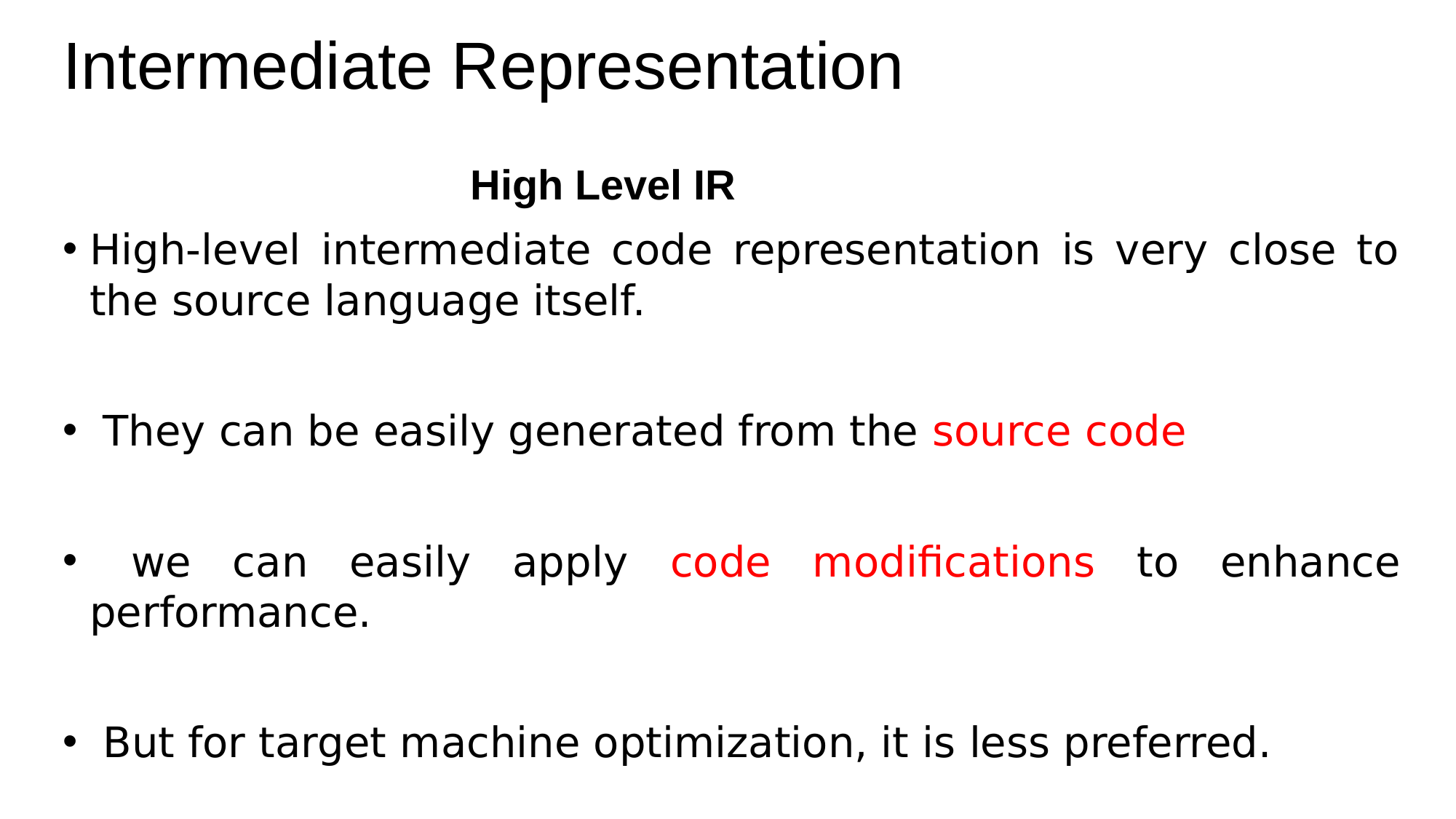

# Intermediate Representation
                                   High Level IR
High-level intermediate code representation is very close to the source language itself.

 They can be easily generated from the source code

 we can easily apply code modifications to enhance performance.

 But for target machine optimization, it is less preferred.